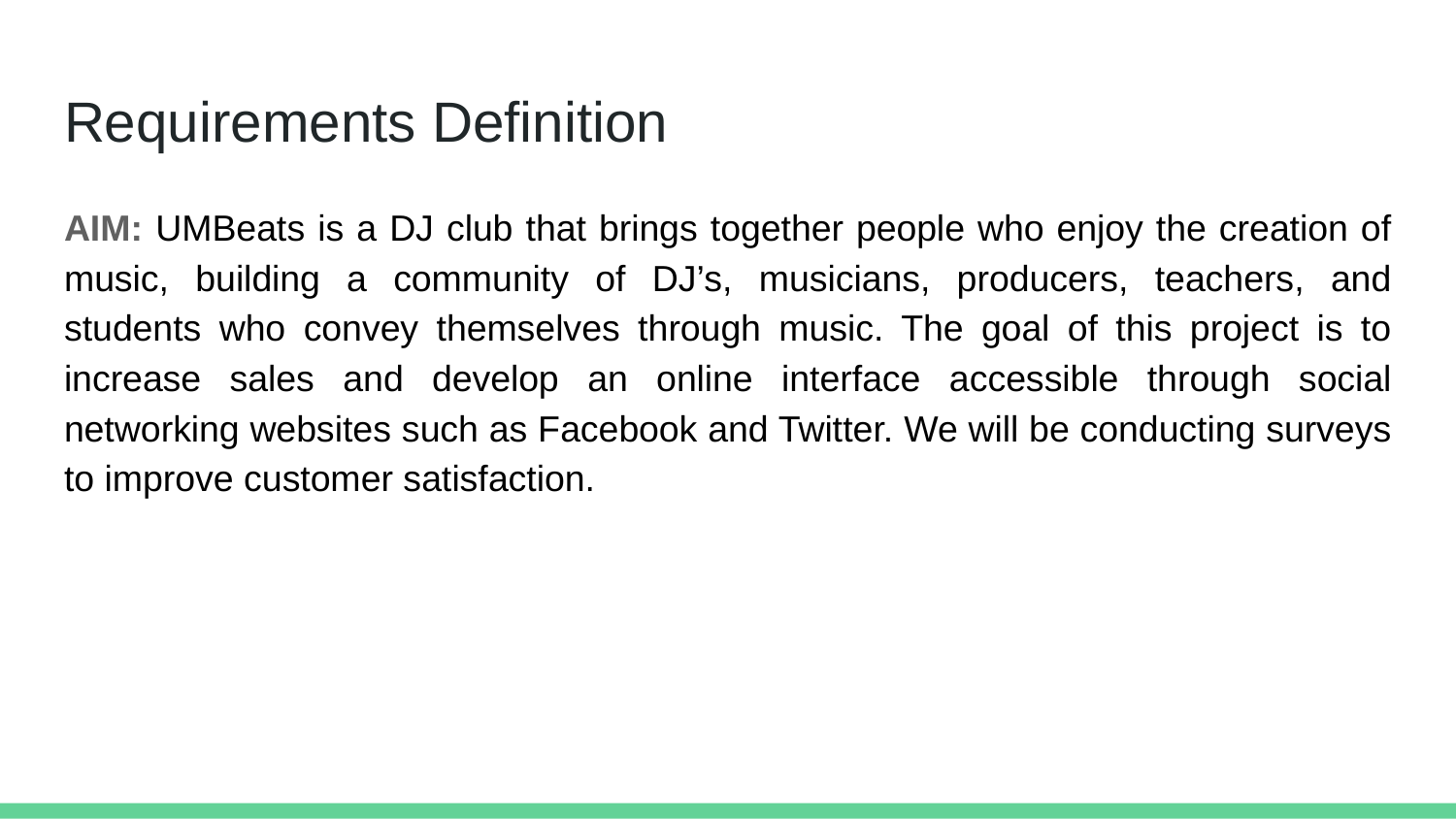

# Requirements Definition
AIM: UMBeats is a DJ club that brings together people who enjoy the creation of music, building a community of DJ’s, musicians, producers, teachers, and students who convey themselves through music. The goal of this project is to increase sales and develop an online interface accessible through social networking websites such as Facebook and Twitter. We will be conducting surveys to improve customer satisfaction.